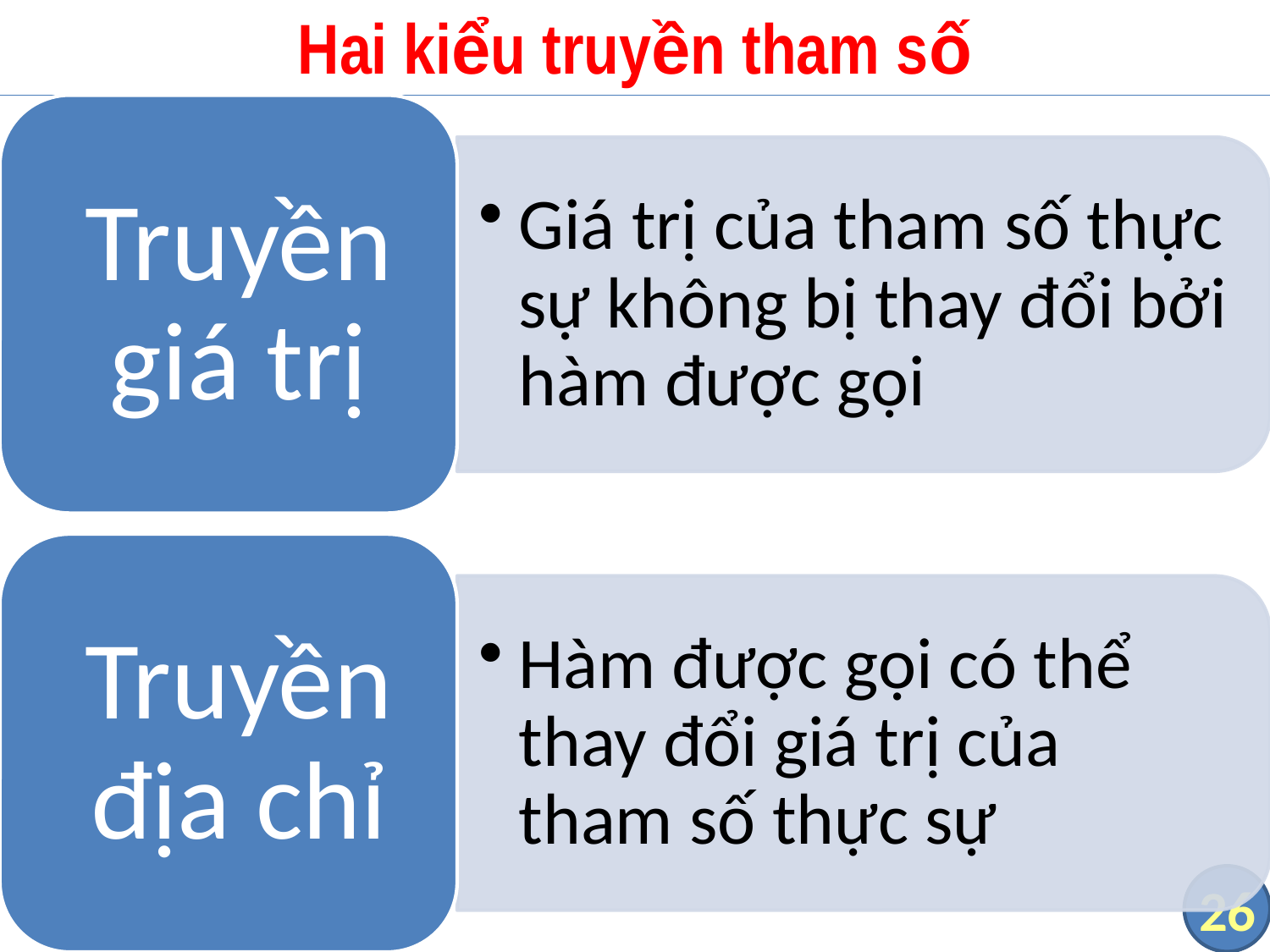

# Hai kiểu truyền tham số
Giá trị của tham số thực sự không bị thay đổi bởi hàm được gọi
Truyền giá trị
Hàm được gọi có thể thay đổi giá trị của tham số thực sự
Truyền địa chỉ
26